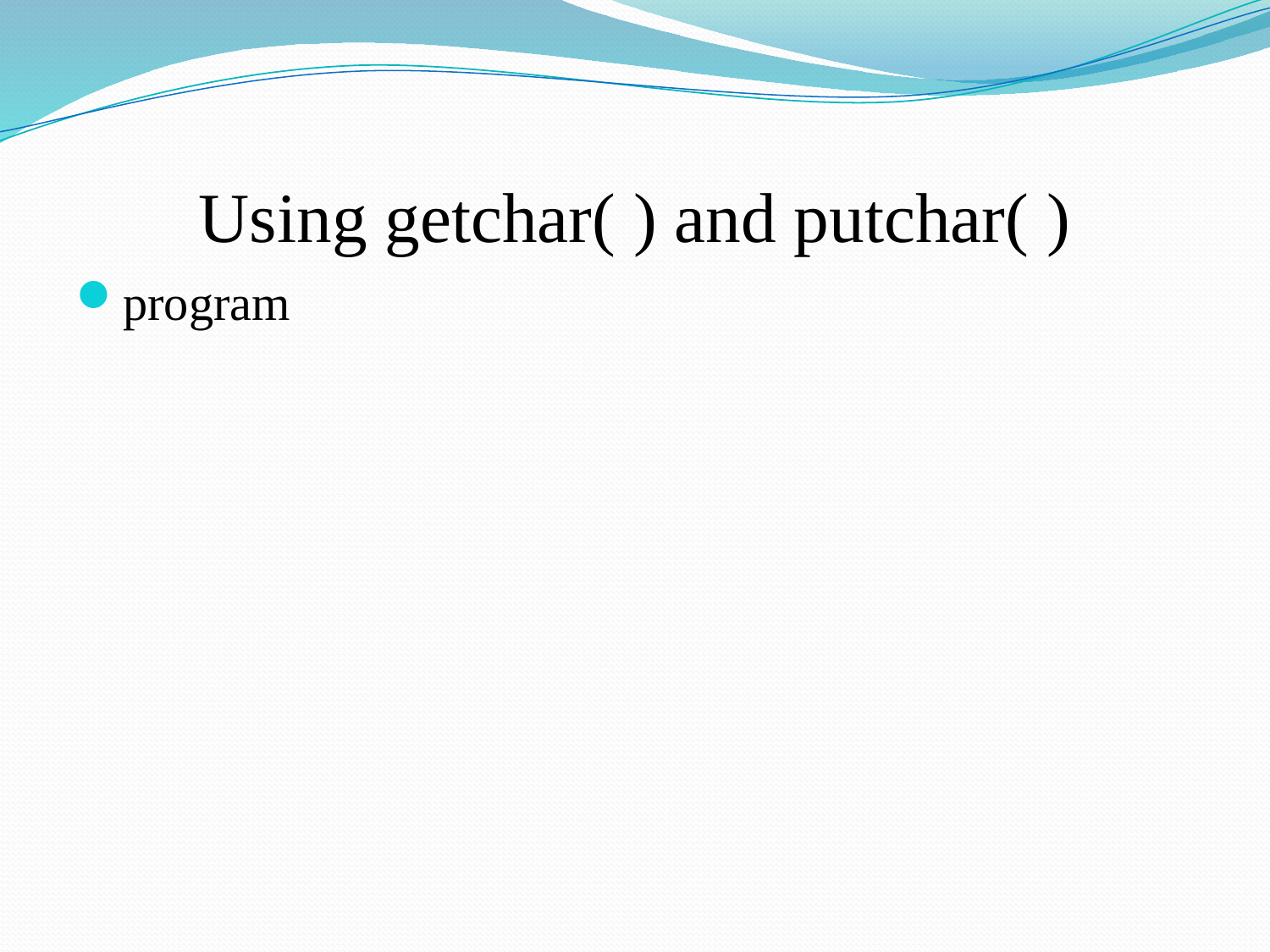

# Using getchar( ) and putchar( )
program